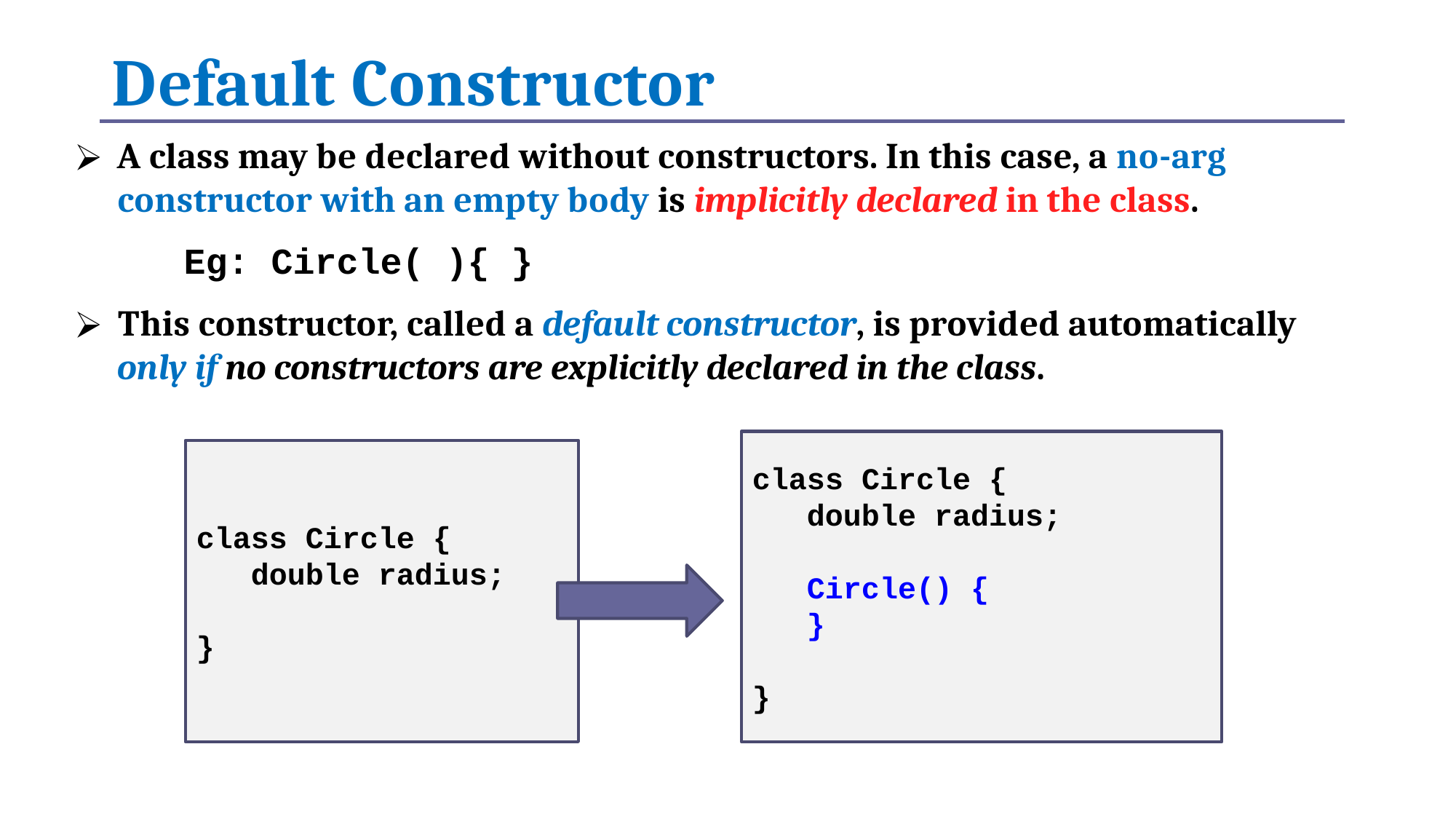

# Default Constructor
A class may be declared without constructors. In this case, a no-arg constructor with an empty body is implicitly declared in the class.
	Eg: Circle( ){ }
This constructor, called a default constructor, is provided automatically only if no constructors are explicitly declared in the class.
class Circle {
double radius;

Circle() {
}

}
class Circle {
double radius;

}